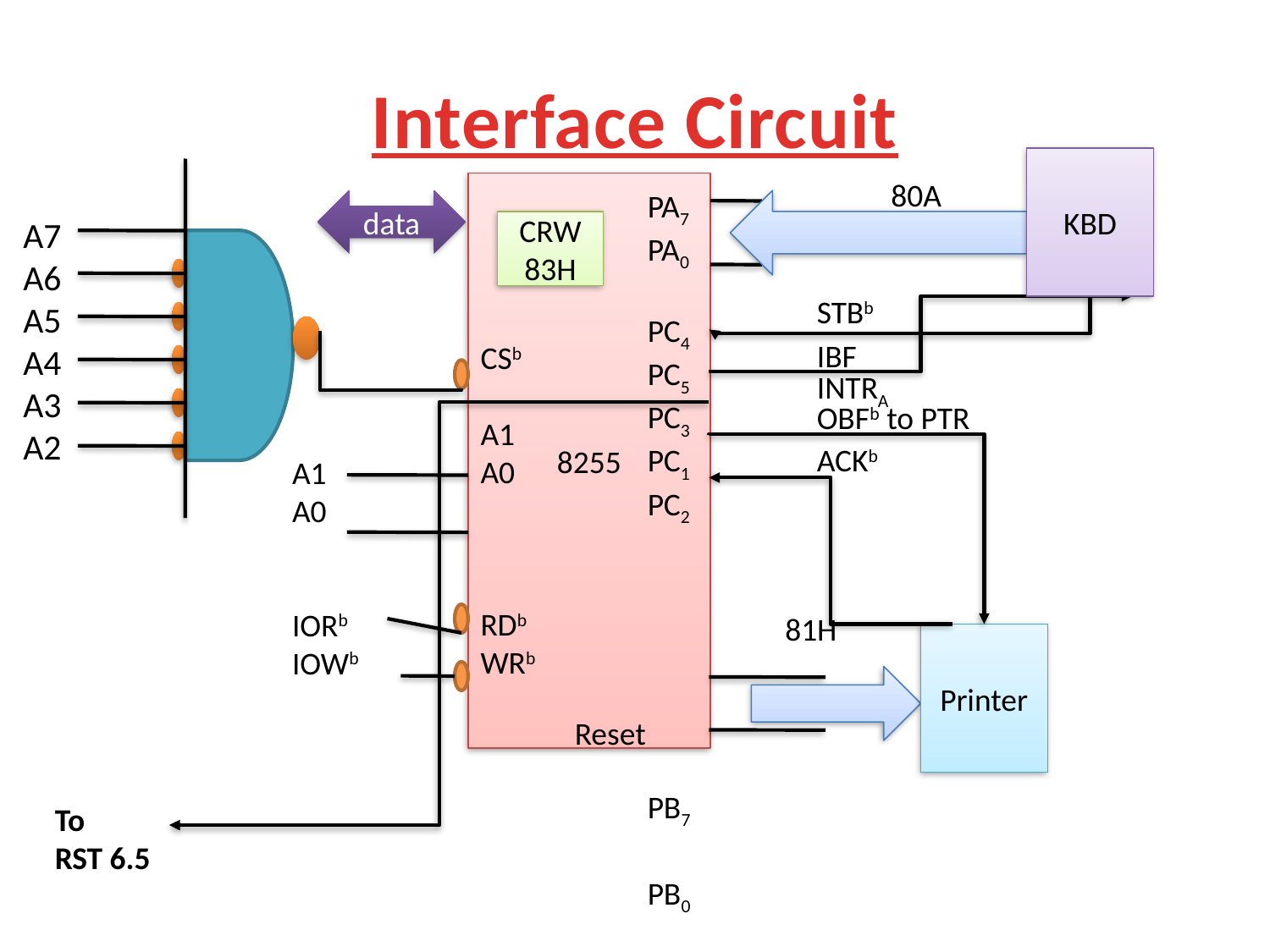

# Interface Circuit
KBD
80A
8255
PA7
PA0

PC4
PC5
PC3
PC1
PC2

PB7

PB0
data

A7
A6
A5
A4
A3
A2
CRW
83H

STBb

IBF
CSb

A1
A0

RDb
WRb

INTRA

OBFb to PTR

ACKb
A1
A0

IORb
IOWb
81H

Printer

Reset
To
RST 6.5